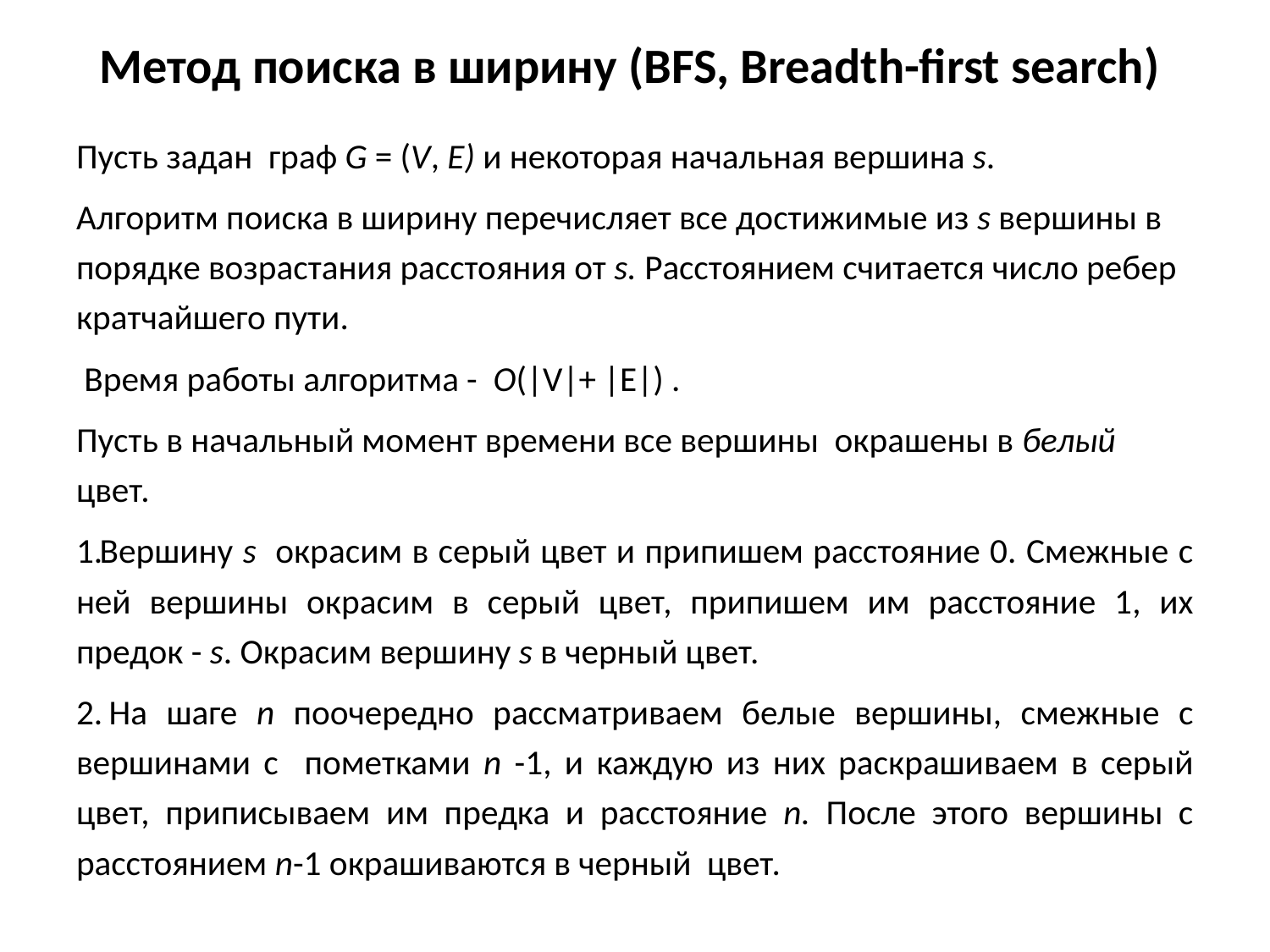

# Метод поиска в ширину (BFS, Breadth-first search)
Пусть задан  граф G = (V, E) и некоторая начальная вершина s.
Алгоритм поиска в ширину перечисляет все достижимые из s вершины в порядке возрастания расстояния от s. Расстоянием считается число ребер кратчайшего пути.
 Время работы алгоритма -  O(|V|+ |E|) .
Пусть в начальный момент времени все вершины  окрашены в белый цвет.
 Вершину s  окрасим в серый цвет и припишем расстояние 0. Смежные с ней вершины окрасим в серый цвет, припишем им расстояние 1, их предок - s. Окрасим вершину s в черный цвет.
 На шаге n поочередно рассматриваем белые вершины, смежные с вершинами с  пометками n -1, и каждую из них раскрашиваем в серый цвет, приписываем им предка и расстояние n. После этого вершины с расстоянием n-1 окрашиваются в черный  цвет.